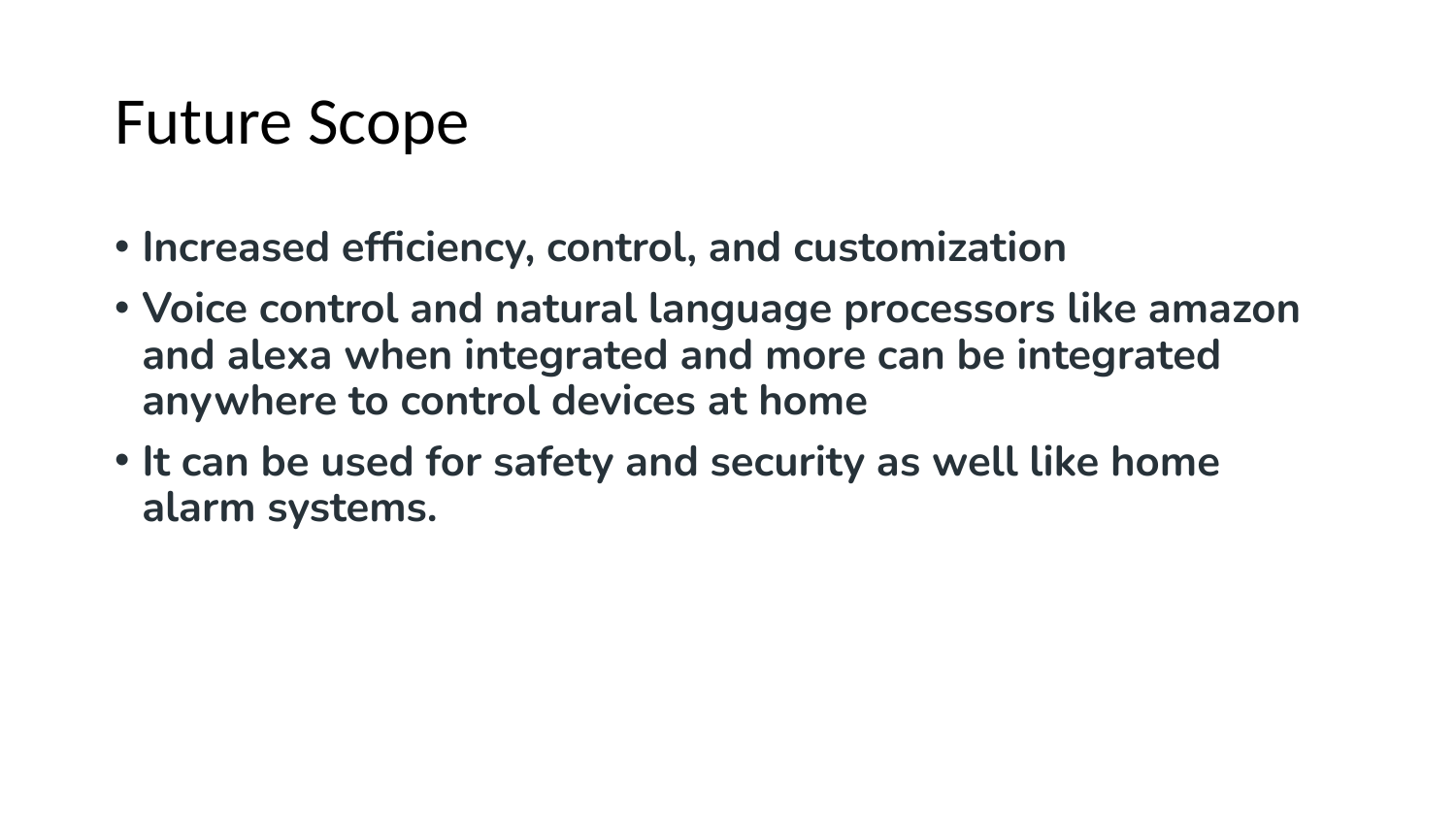

# Future Scope
Increased efficiency, control, and customization
Voice control and natural language processors like amazon and alexa when integrated and more can be integrated anywhere to control devices at home
It can be used for safety and security as well like home alarm systems.